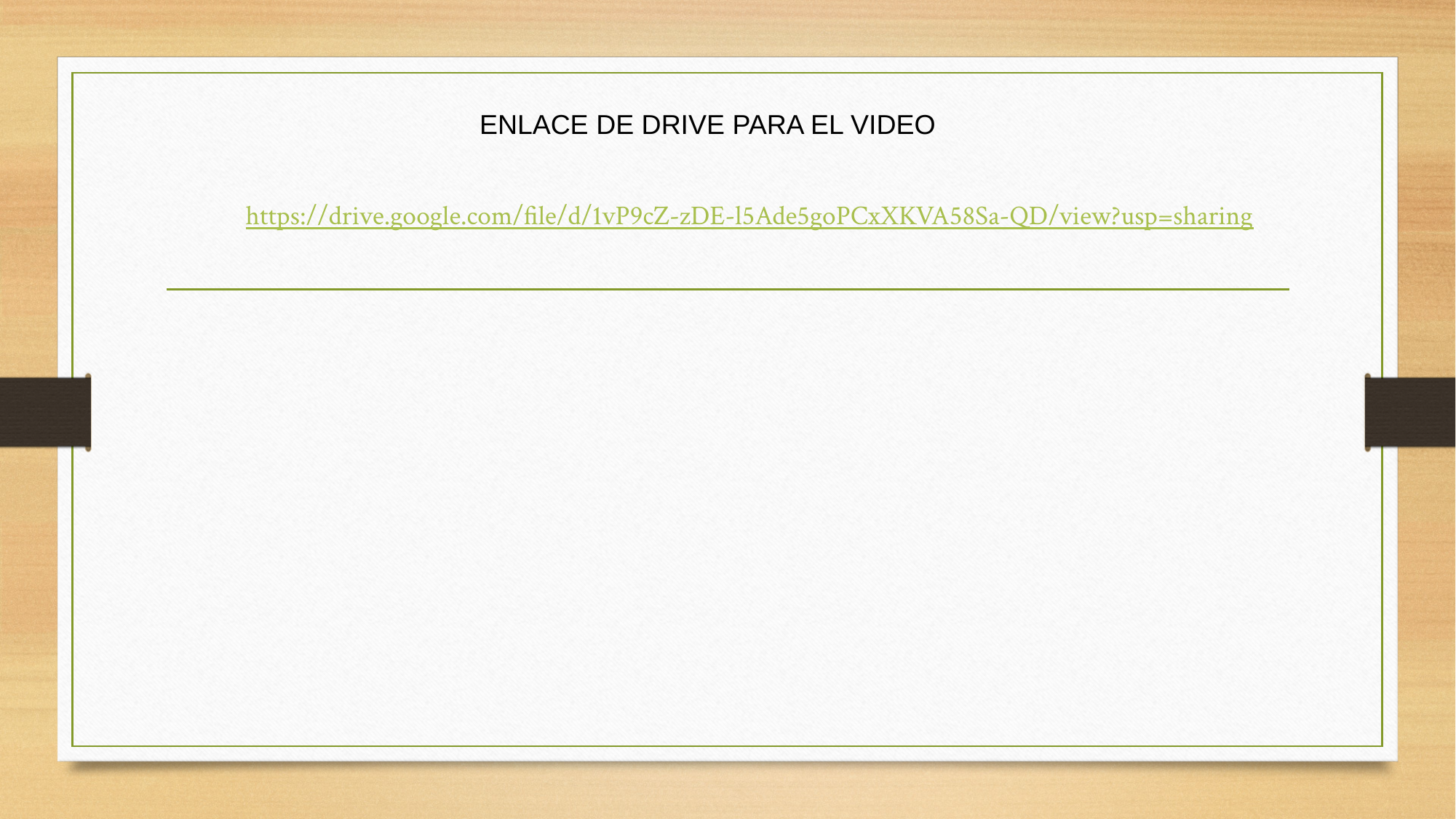

ENLACE DE DRIVE PARA EL VIDEO
https://drive.google.com/file/d/1vP9cZ-zDE-l5Ade5goPCxXKVA58Sa-QD/view?usp=sharing